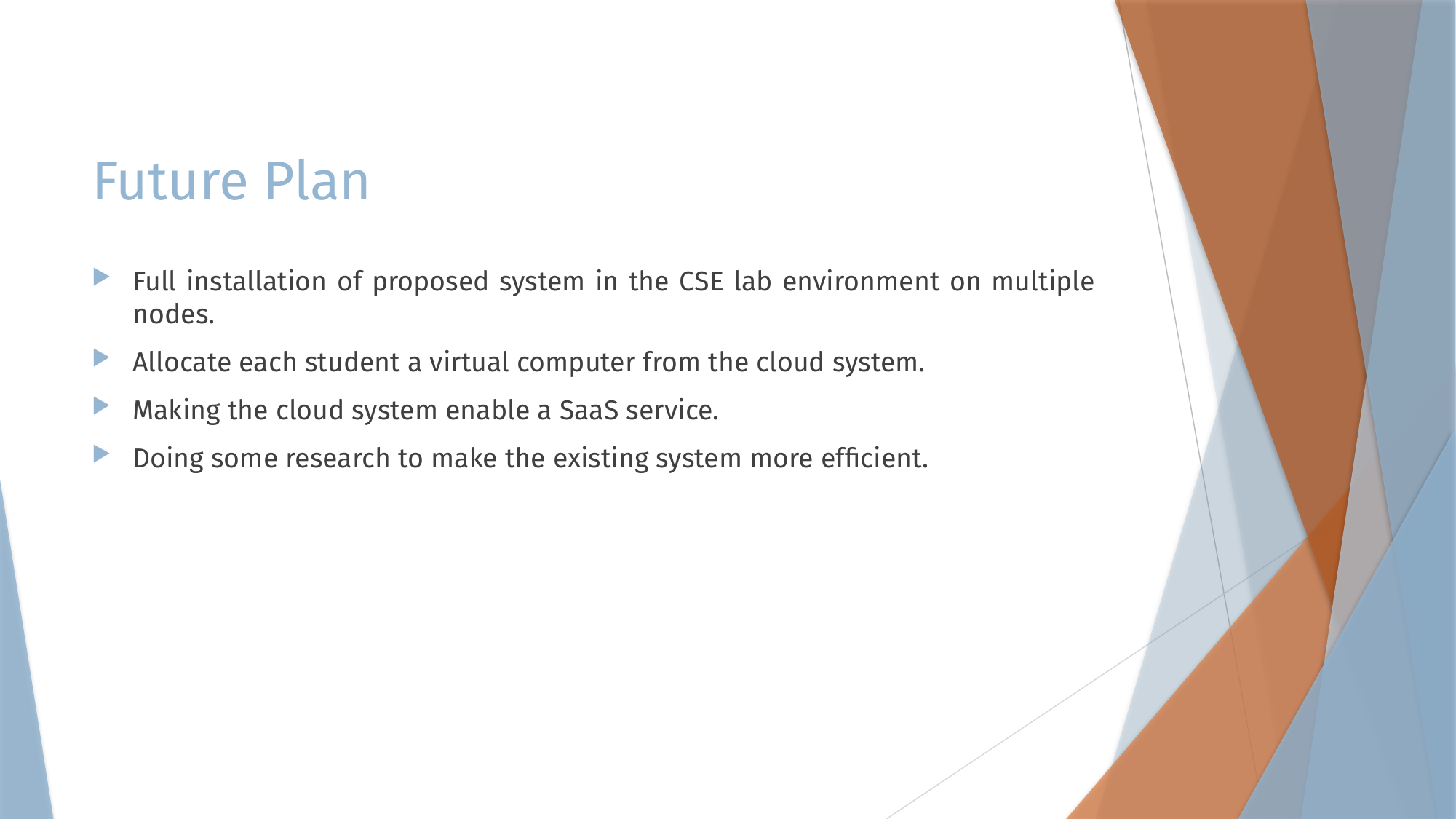

# Future Plan
Full installation of proposed system in the CSE lab environment on multiple nodes.
Allocate each student a virtual computer from the cloud system.
Making the cloud system enable a SaaS service.
Doing some research to make the existing system more efficient.